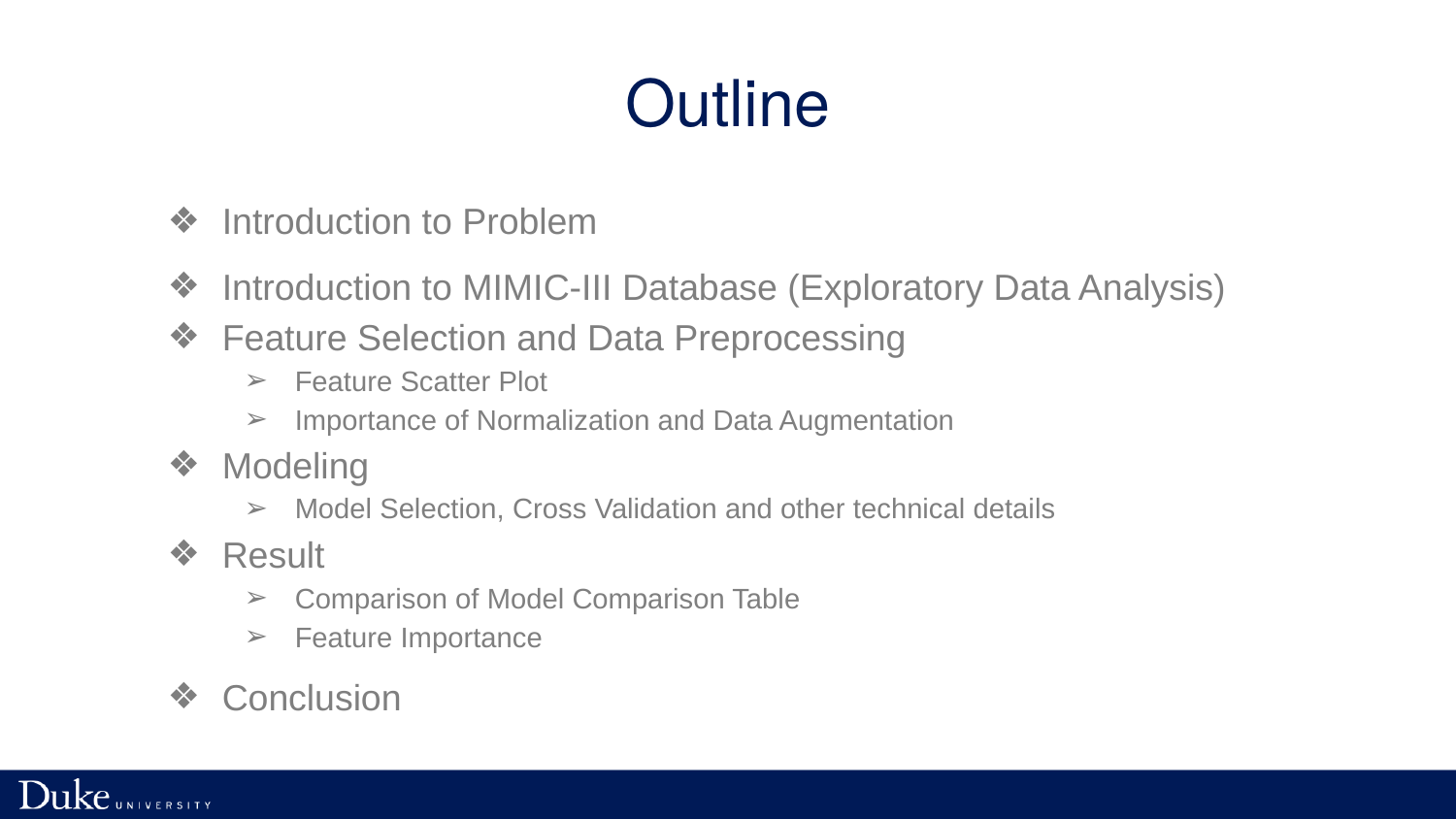

# Outline
Introduction to Problem
Introduction to MIMIC-III Database (Exploratory Data Analysis)
Feature Selection and Data Preprocessing
Feature Scatter Plot
Importance of Normalization and Data Augmentation
Modeling
Model Selection, Cross Validation and other technical details
Result
Comparison of Model Comparison Table
Feature Importance
Conclusion